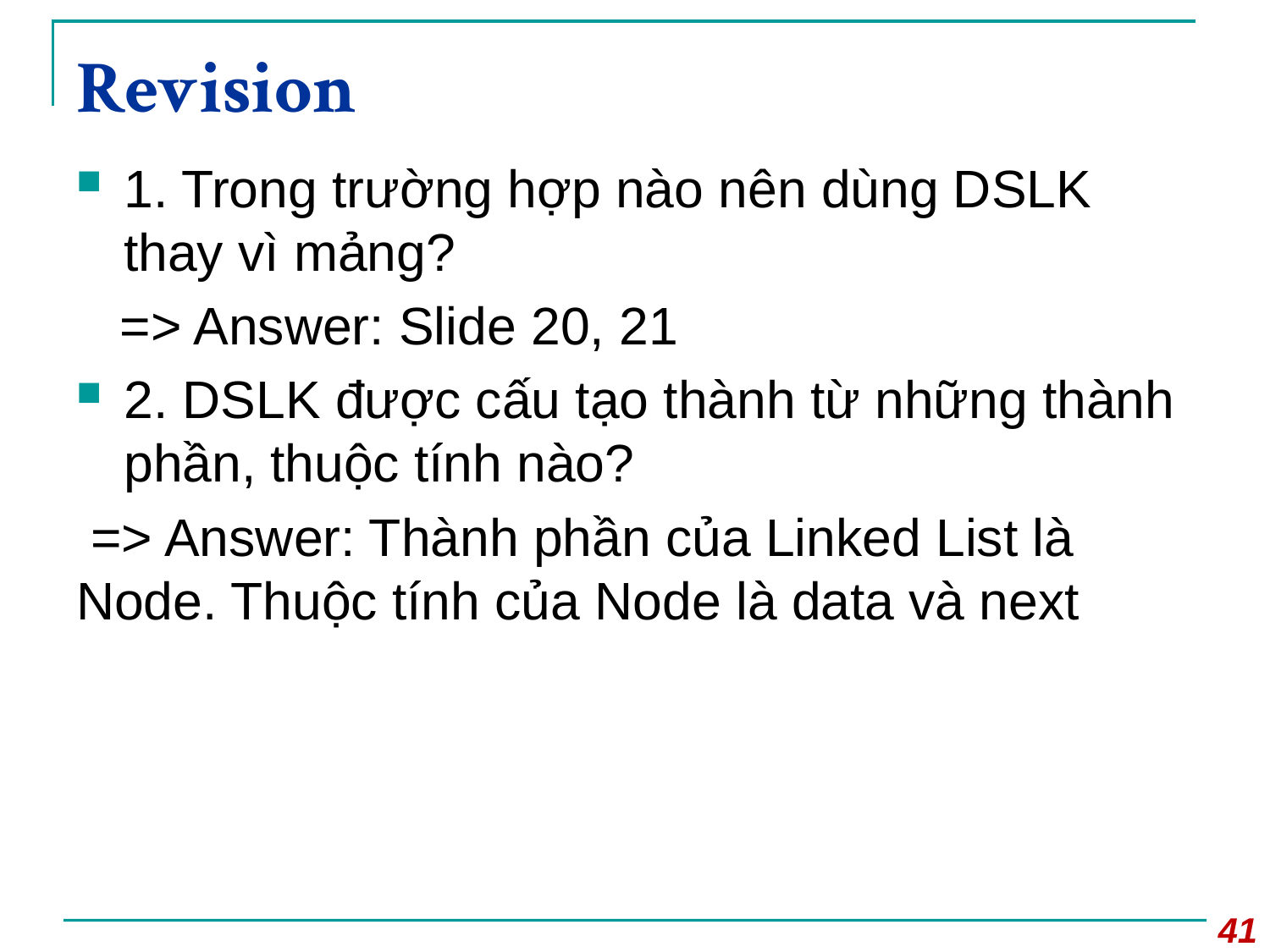

# Revision
1. Trong trường hợp nào nên dùng DSLK thay vì mảng?
   => Answer: Slide 20, 21
2. DSLK được cấu tạo thành từ những thành phần, thuộc tính nào?
 => Answer: Thành phần của Linked List là Node. Thuộc tính của Node là data và next
41